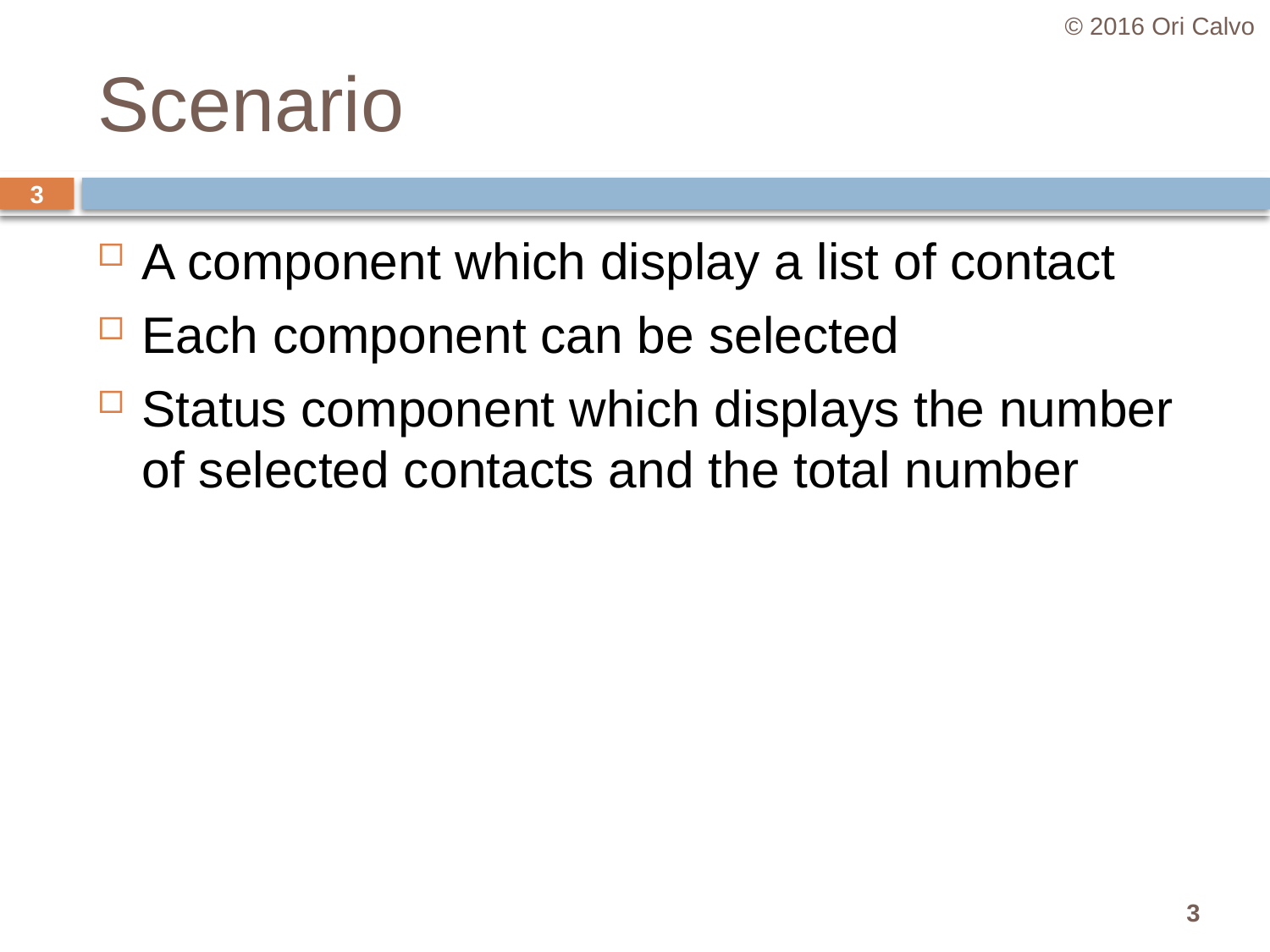

© 2016 Ori Calvo
# Scenario
3
A component which display a list of contact
Each component can be selected
Status component which displays the number of selected contacts and the total number